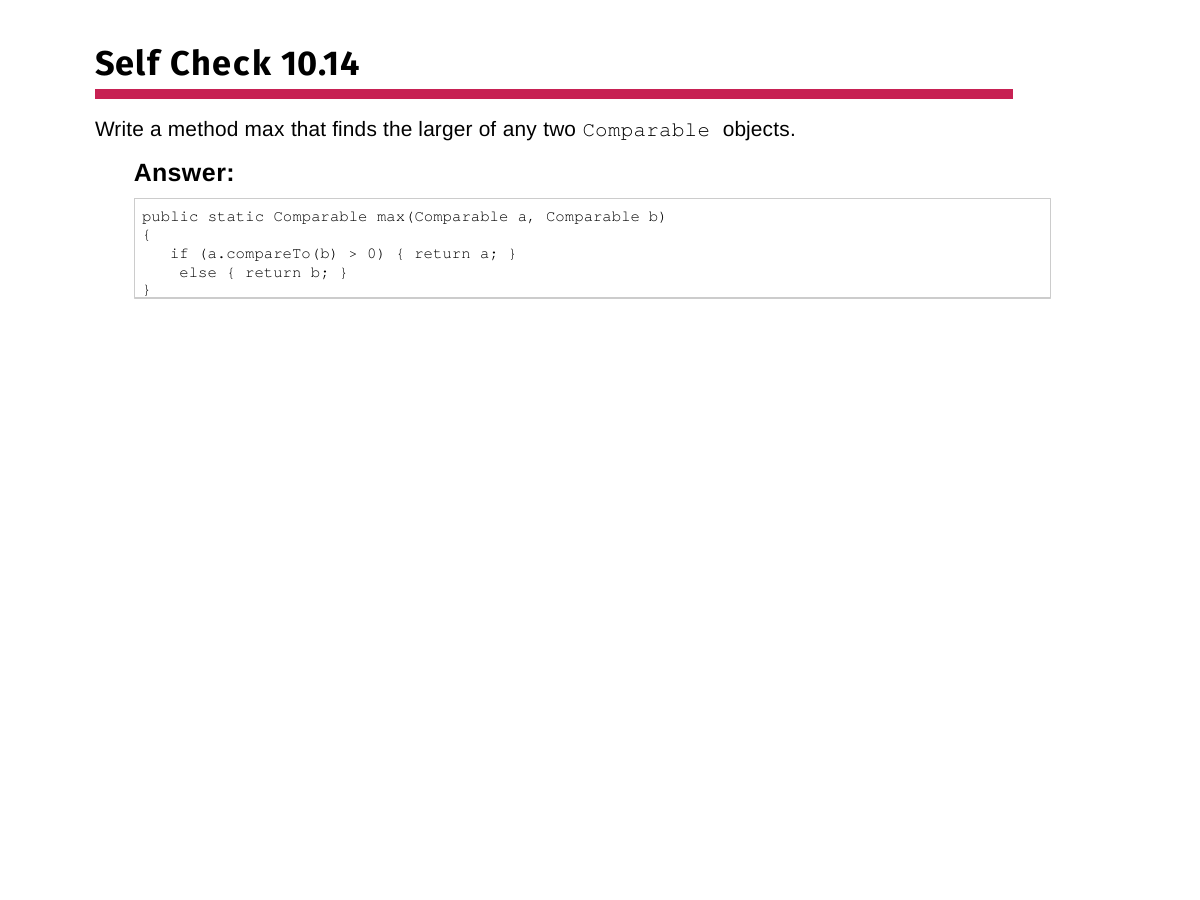

# Self Check 10.14
Write a method max that finds the larger of any two Comparable objects.
Answer:
public static Comparable max(Comparable a, Comparable b)
{
if (a.compareTo(b) > 0) { return a; }  else { return b; }
}